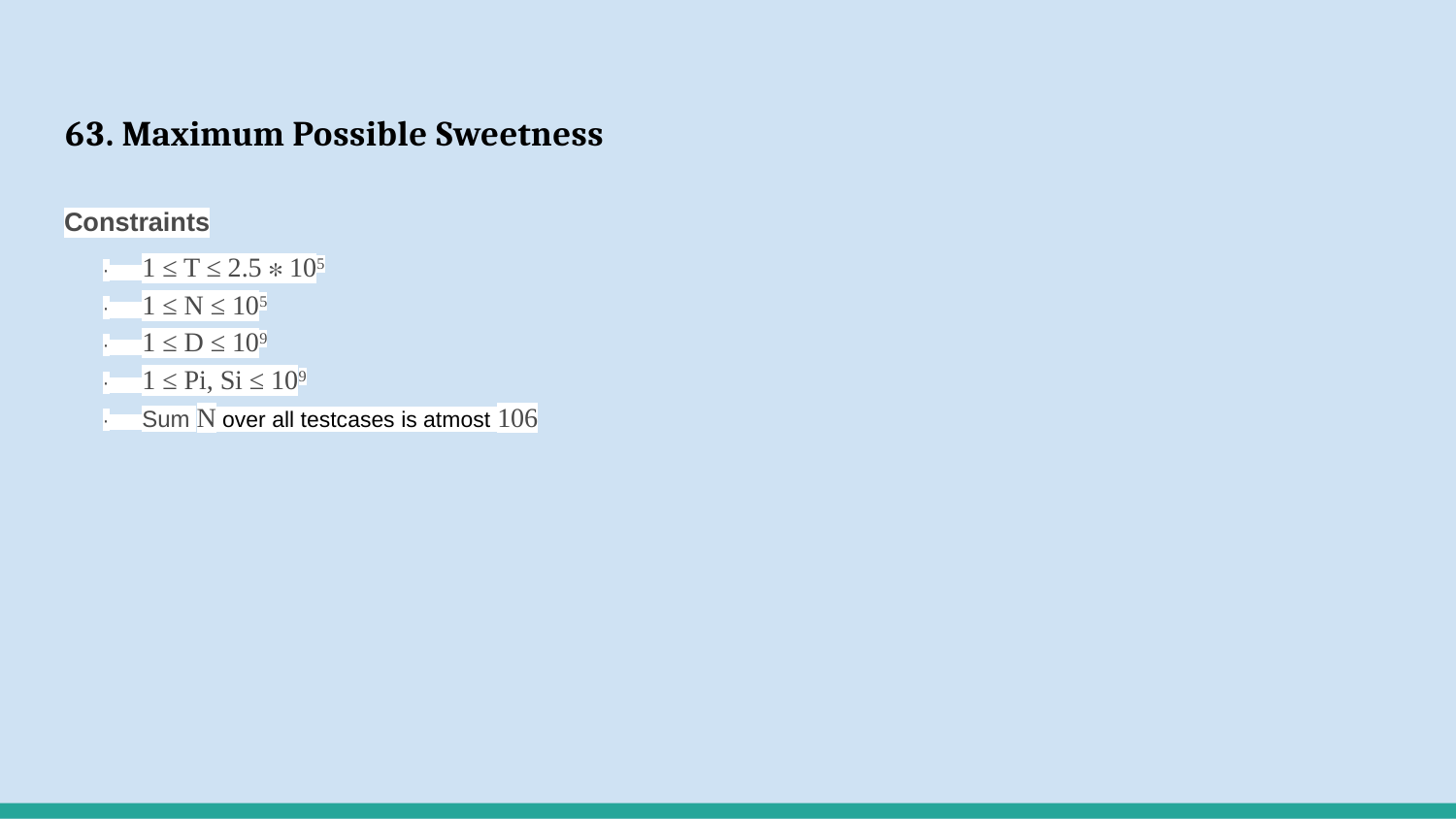

# 63. Maximum Possible Sweetness
Constraints
·         1 ≤ T ≤ 2.5 ∗ 105
·         1 ≤ N ≤ 105
·         1 ≤ D ≤ 109
·         1 ≤ Pi, Si ≤ 109
·         Sum N over all testcases is atmost 106